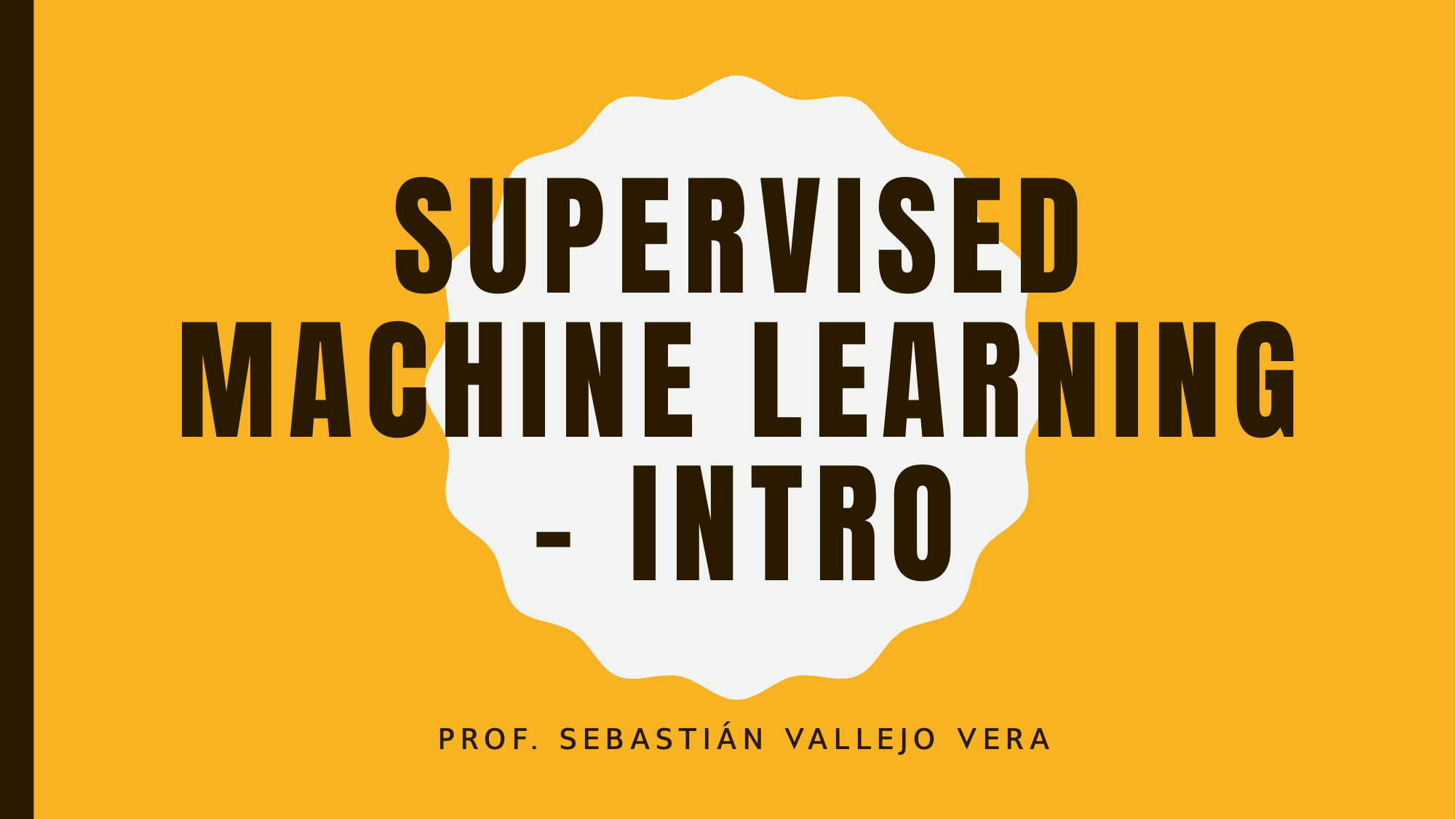

# Supervised Machine Learning - Intro
Prof. Sebastián Vallejo Vera